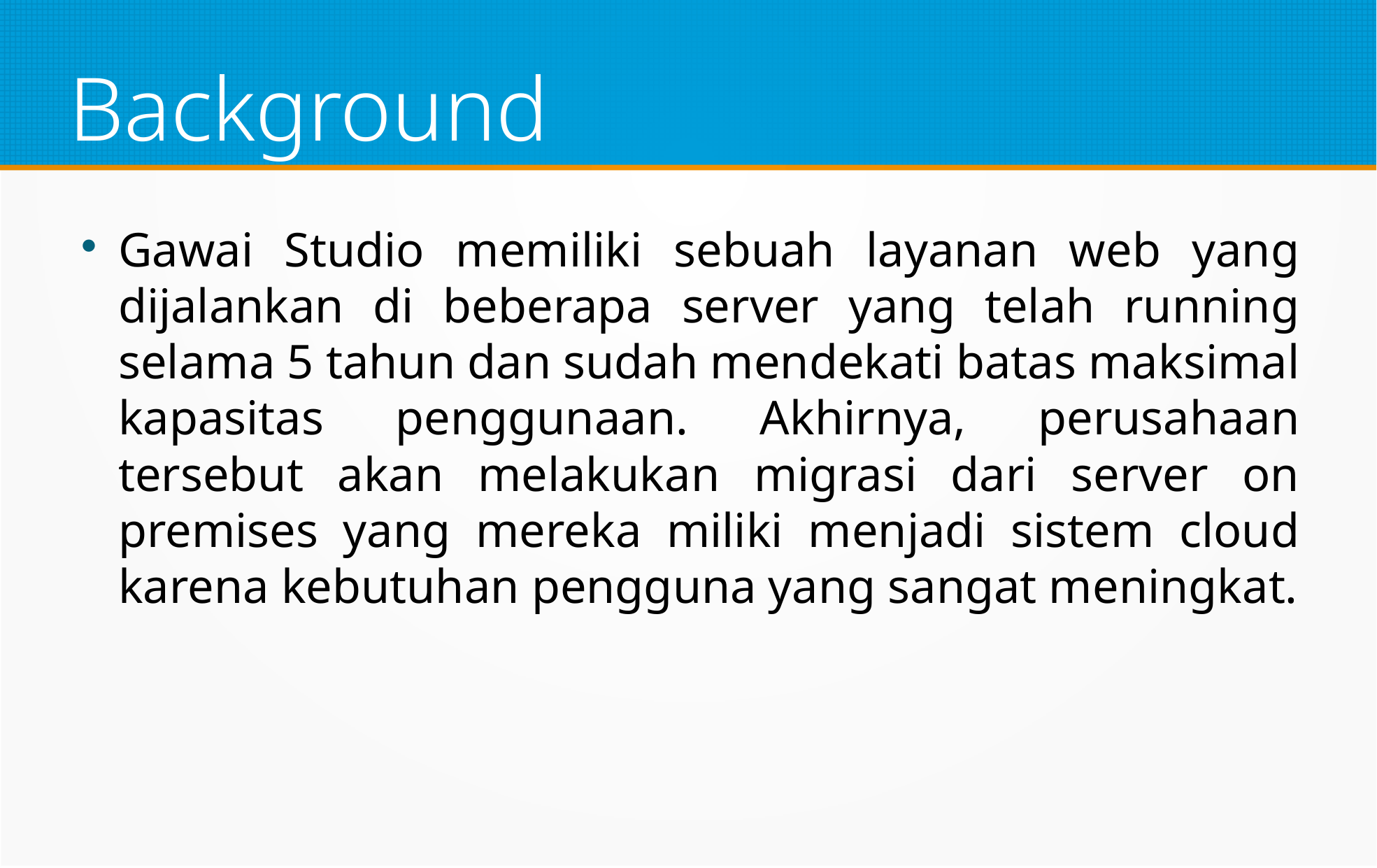

Background
Gawai Studio memiliki sebuah layanan web yang dijalankan di beberapa server yang telah running selama 5 tahun dan sudah mendekati batas maksimal kapasitas penggunaan. Akhirnya, perusahaan tersebut akan melakukan migrasi dari server on premises yang mereka miliki menjadi sistem cloud karena kebutuhan pengguna yang sangat meningkat.